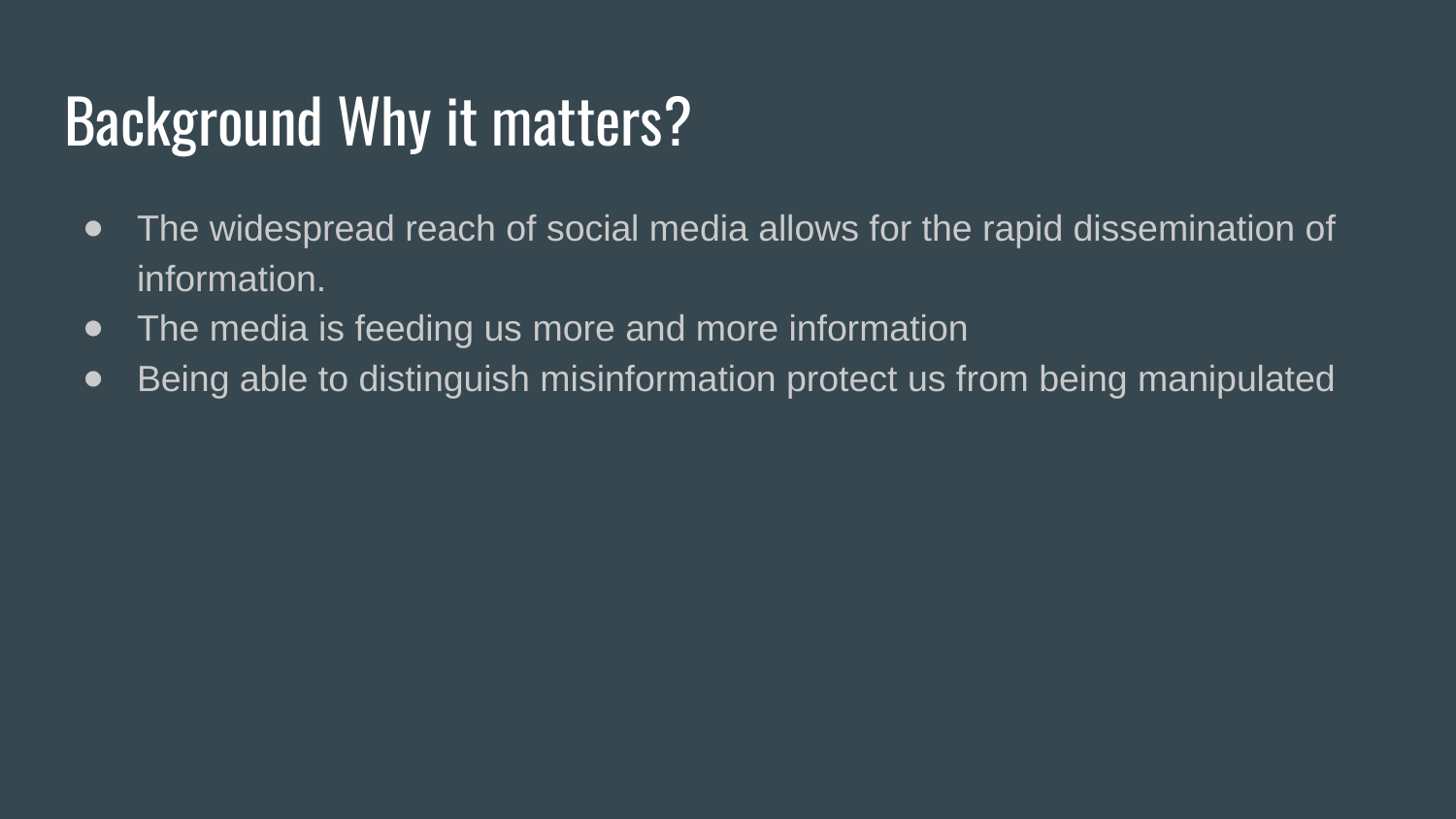

# Background Why it matters?
The widespread reach of social media allows for the rapid dissemination of information.
The media is feeding us more and more information
Being able to distinguish misinformation protect us from being manipulated